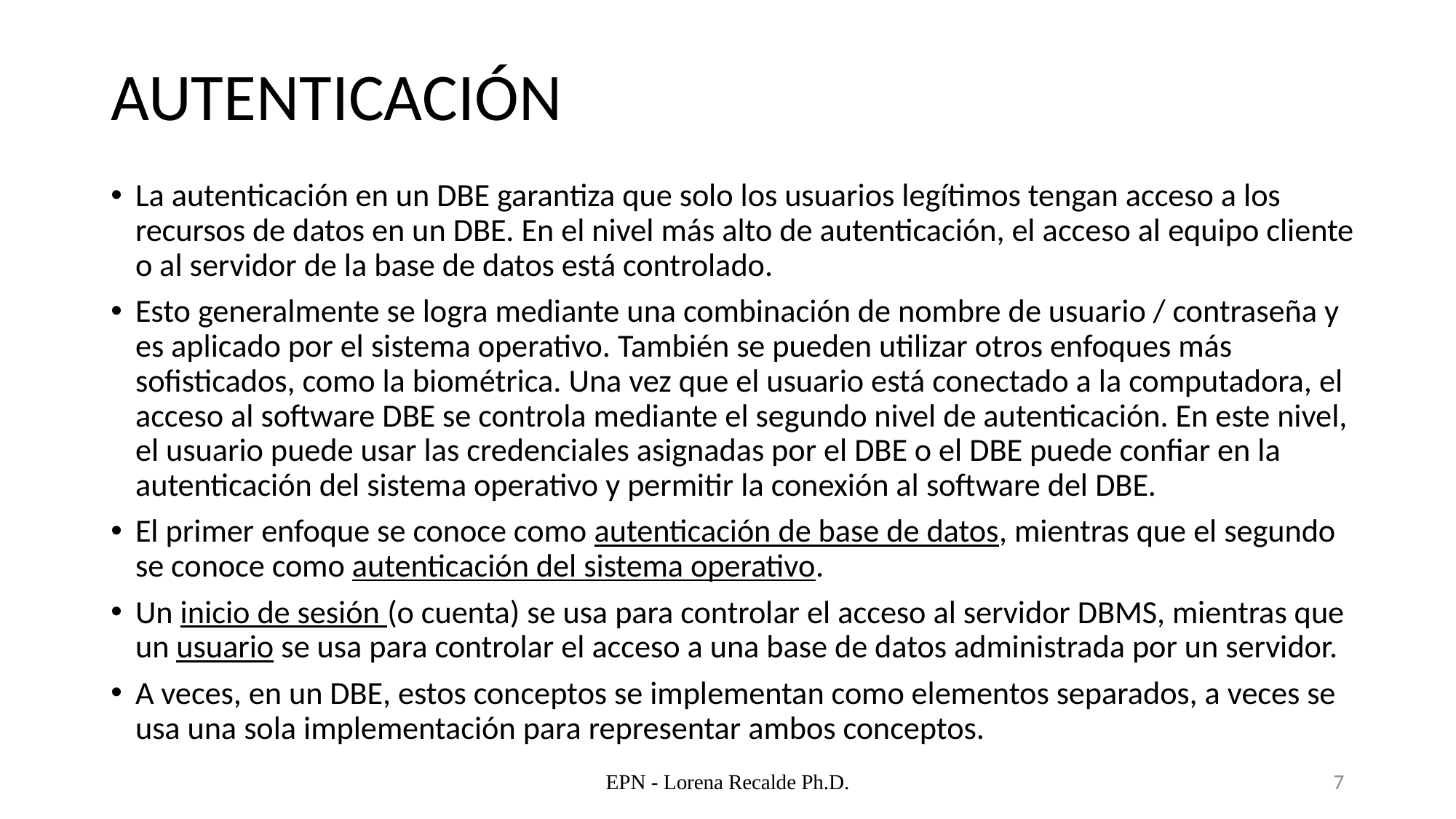

# AUTENTICACIÓN
La autenticación en un DBE garantiza que solo los usuarios legítimos tengan acceso a los recursos de datos en un DBE. En el nivel más alto de autenticación, el acceso al equipo cliente o al servidor de la base de datos está controlado.
Esto generalmente se logra mediante una combinación de nombre de usuario / contraseña y es aplicado por el sistema operativo. También se pueden utilizar otros enfoques más sofisticados, como la biométrica. Una vez que el usuario está conectado a la computadora, el acceso al software DBE se controla mediante el segundo nivel de autenticación. En este nivel, el usuario puede usar las credenciales asignadas por el DBE o el DBE puede confiar en la autenticación del sistema operativo y permitir la conexión al software del DBE.
El primer enfoque se conoce como autenticación de base de datos, mientras que el segundo se conoce como autenticación del sistema operativo.
Un inicio de sesión (o cuenta) se usa para controlar el acceso al servidor DBMS, mientras que un usuario se usa para controlar el acceso a una base de datos administrada por un servidor.
A veces, en un DBE, estos conceptos se implementan como elementos separados, a veces se usa una sola implementación para representar ambos conceptos.
EPN - Lorena Recalde Ph.D.
7